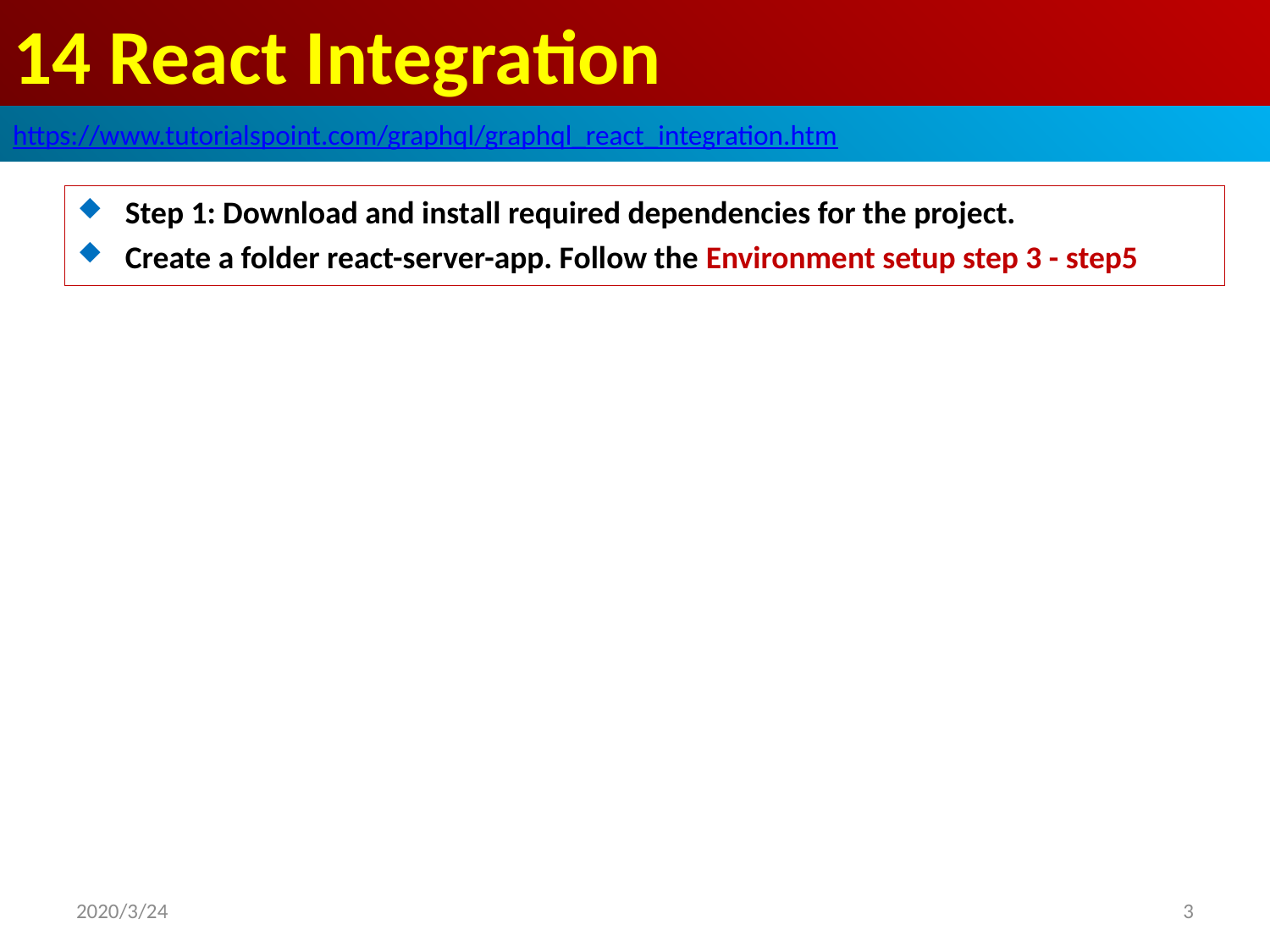

# 14 React Integration
https://www.tutorialspoint.com/graphql/graphql_react_integration.htm
Step 1: Download and install required dependencies for the project.
Create a folder react-server-app. Follow the Environment setup step 3 - step5
2020/3/24
3